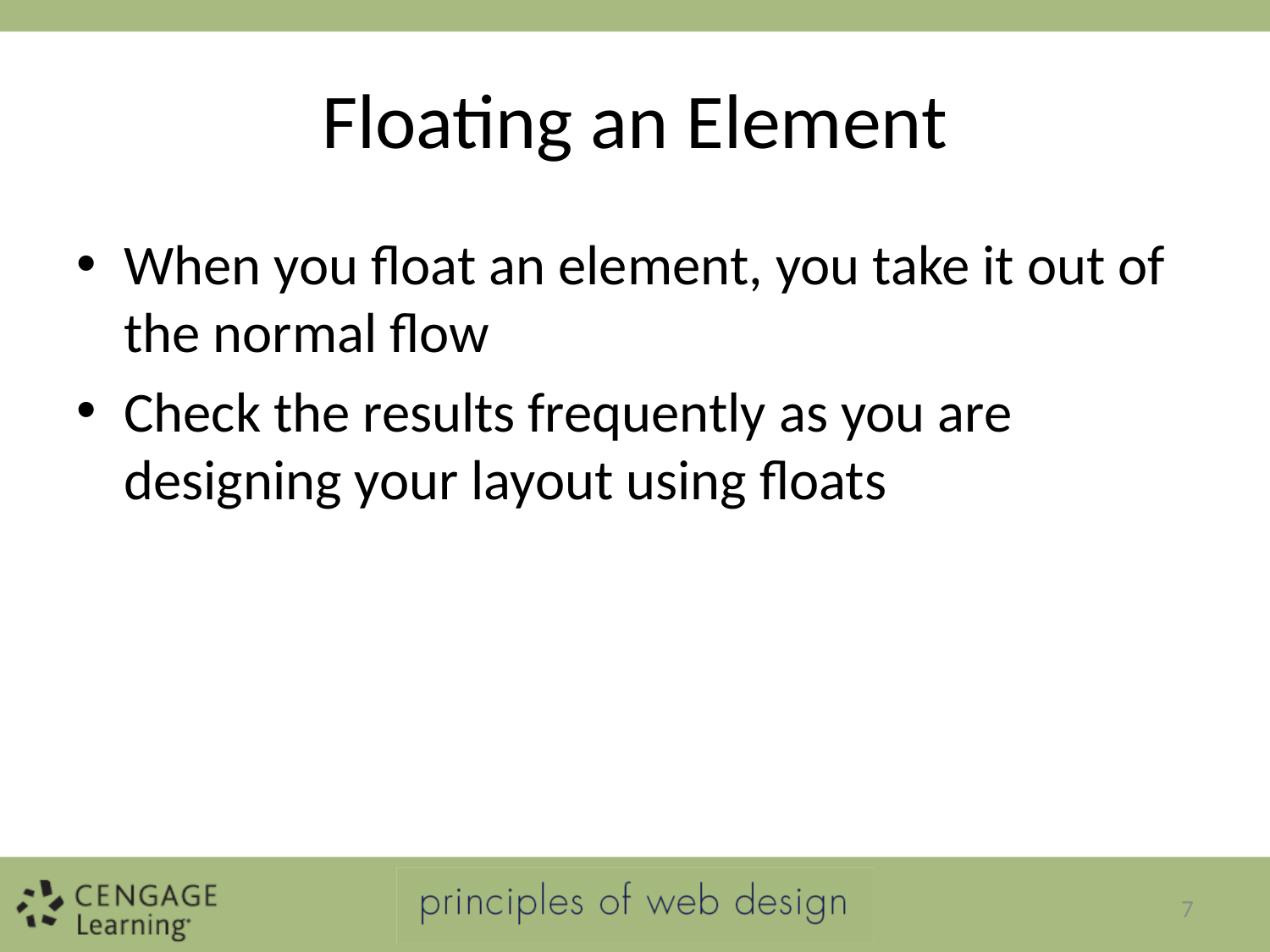

# Floating an Element
When you float an element, you take it out of the normal flow
Check the results frequently as you are designing your layout using floats

7